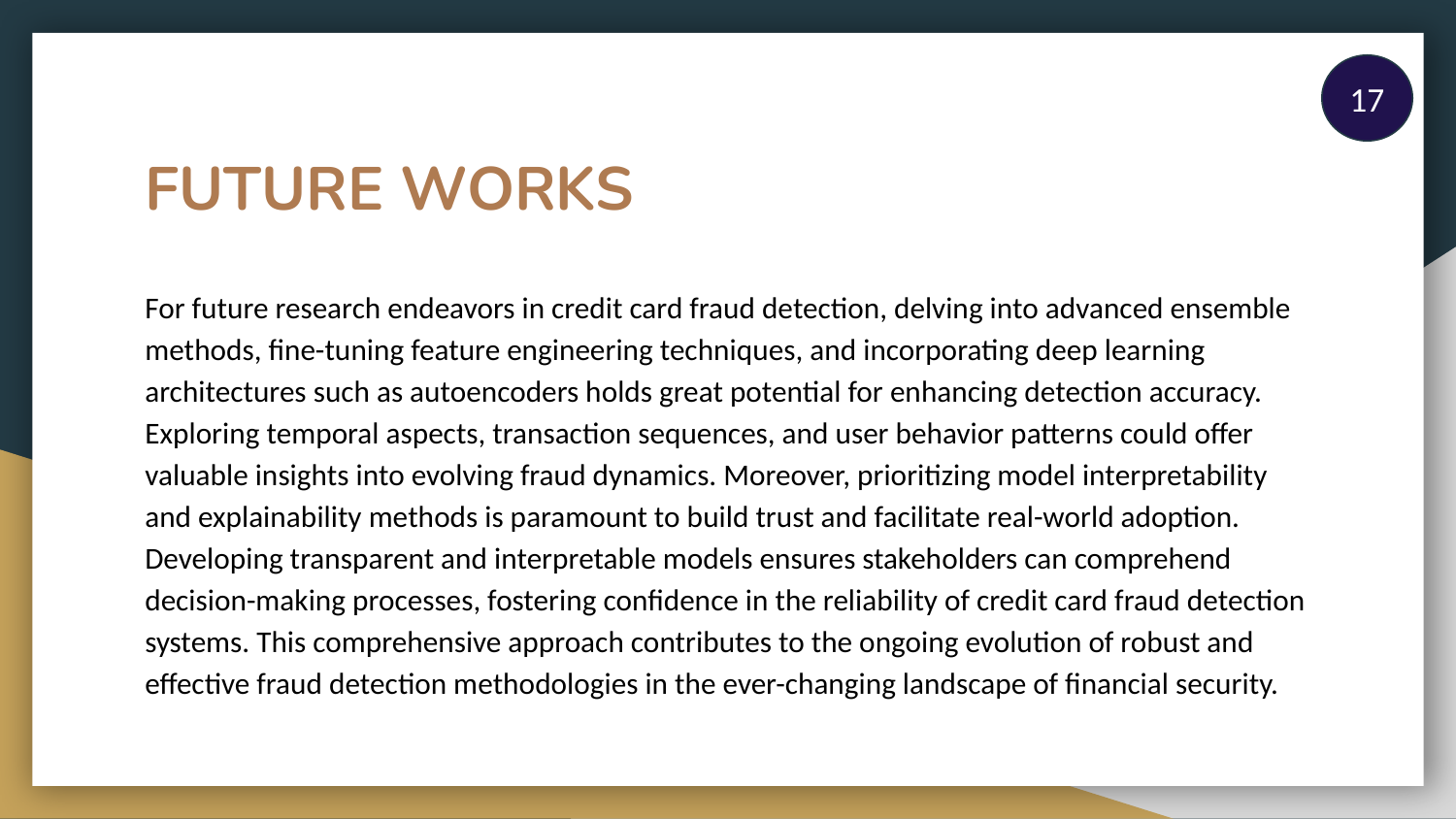

17
# FUTURE WORKS
For future research endeavors in credit card fraud detection, delving into advanced ensemble methods, fine-tuning feature engineering techniques, and incorporating deep learning architectures such as autoencoders holds great potential for enhancing detection accuracy. Exploring temporal aspects, transaction sequences, and user behavior patterns could offer valuable insights into evolving fraud dynamics. Moreover, prioritizing model interpretability and explainability methods is paramount to build trust and facilitate real-world adoption. Developing transparent and interpretable models ensures stakeholders can comprehend decision-making processes, fostering confidence in the reliability of credit card fraud detection systems. This comprehensive approach contributes to the ongoing evolution of robust and effective fraud detection methodologies in the ever-changing landscape of financial security.